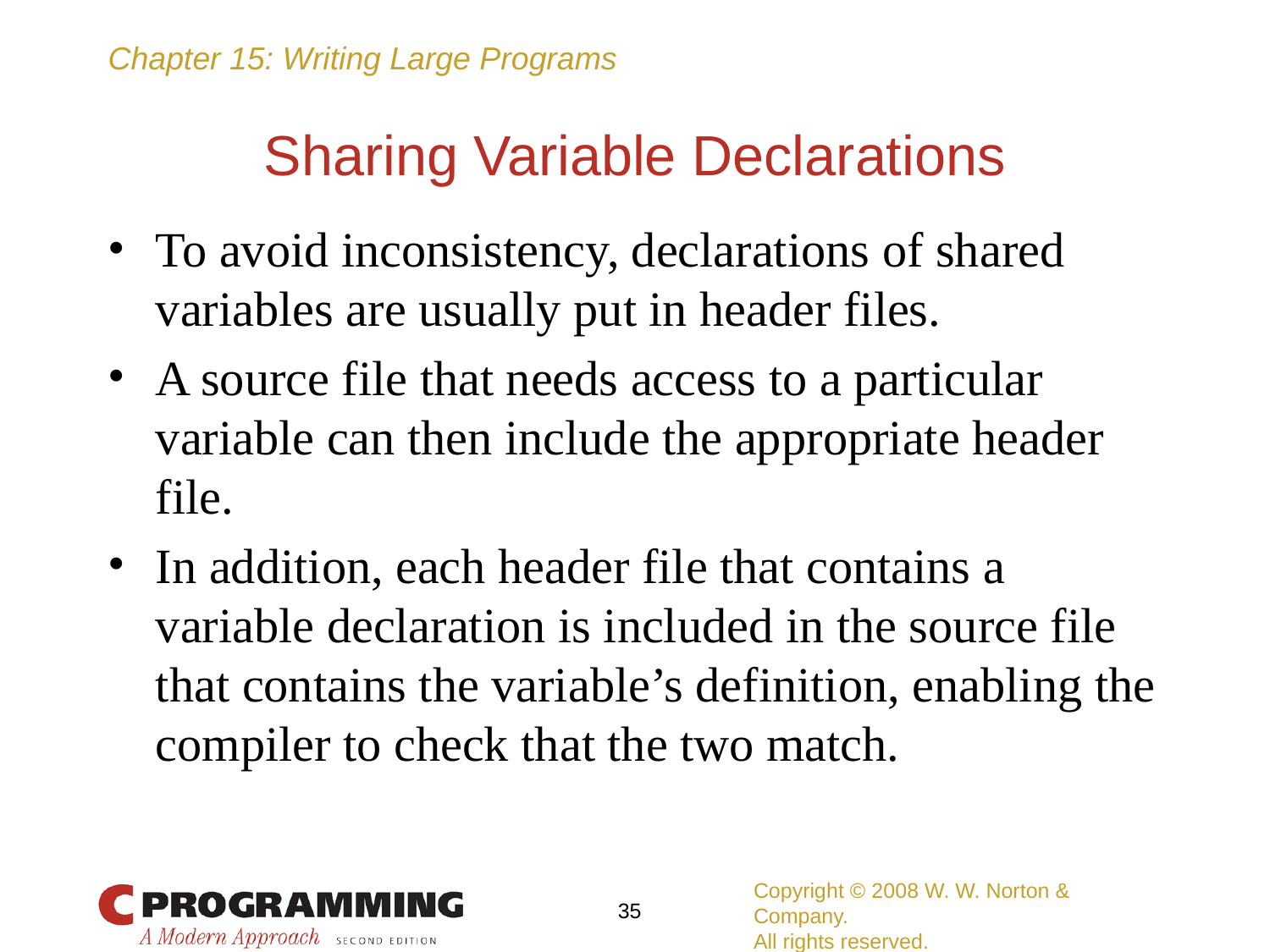

# Sharing Variable Declarations
To avoid inconsistency, declarations of shared variables are usually put in header files.
A source file that needs access to a particular variable can then include the appropriate header file.
In addition, each header file that contains a variable declaration is included in the source file that contains the variable’s definition, enabling the compiler to check that the two match.
Copyright © 2008 W. W. Norton & Company.
All rights reserved.
35